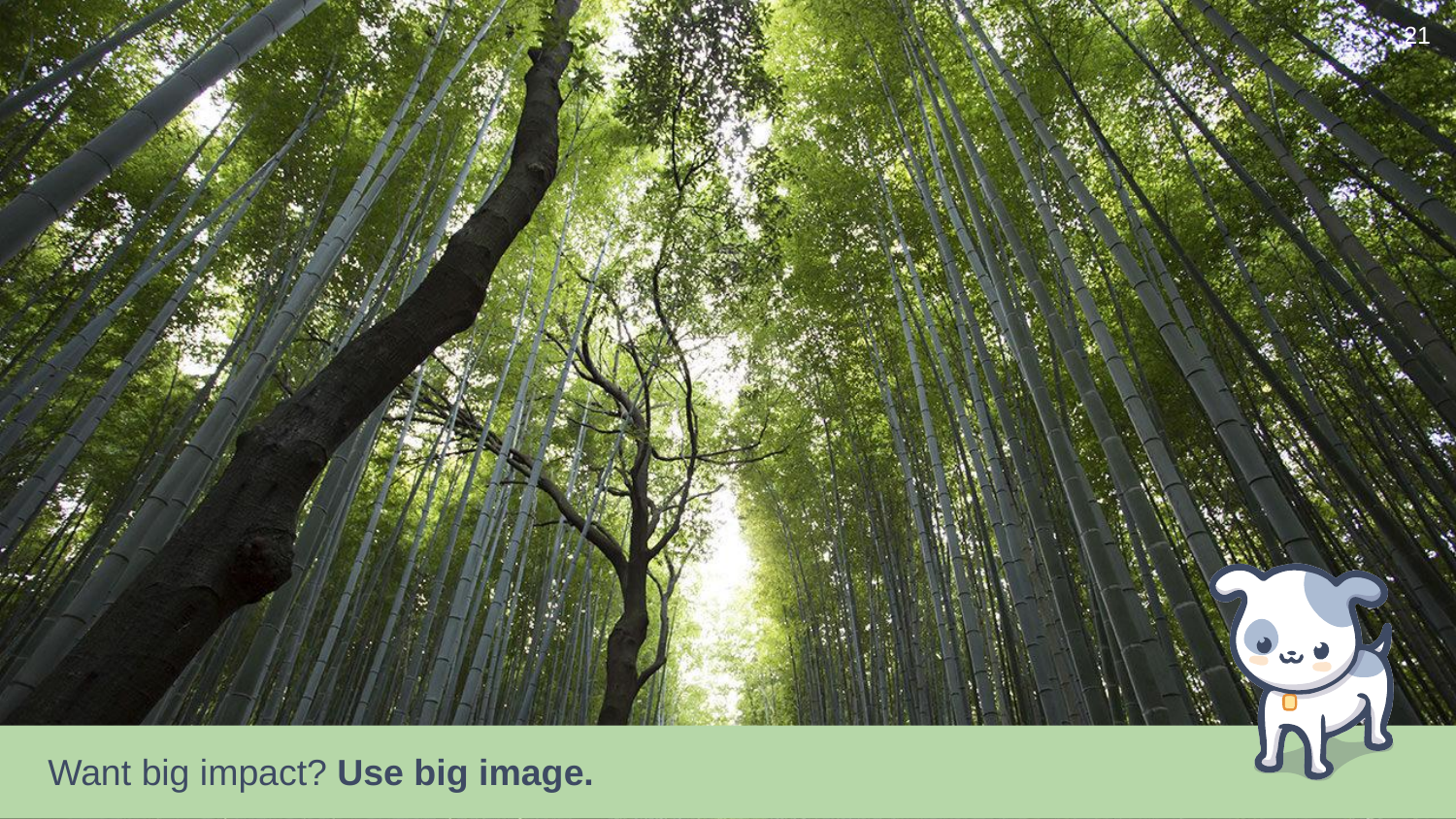

21
Want big impact? Use big image.